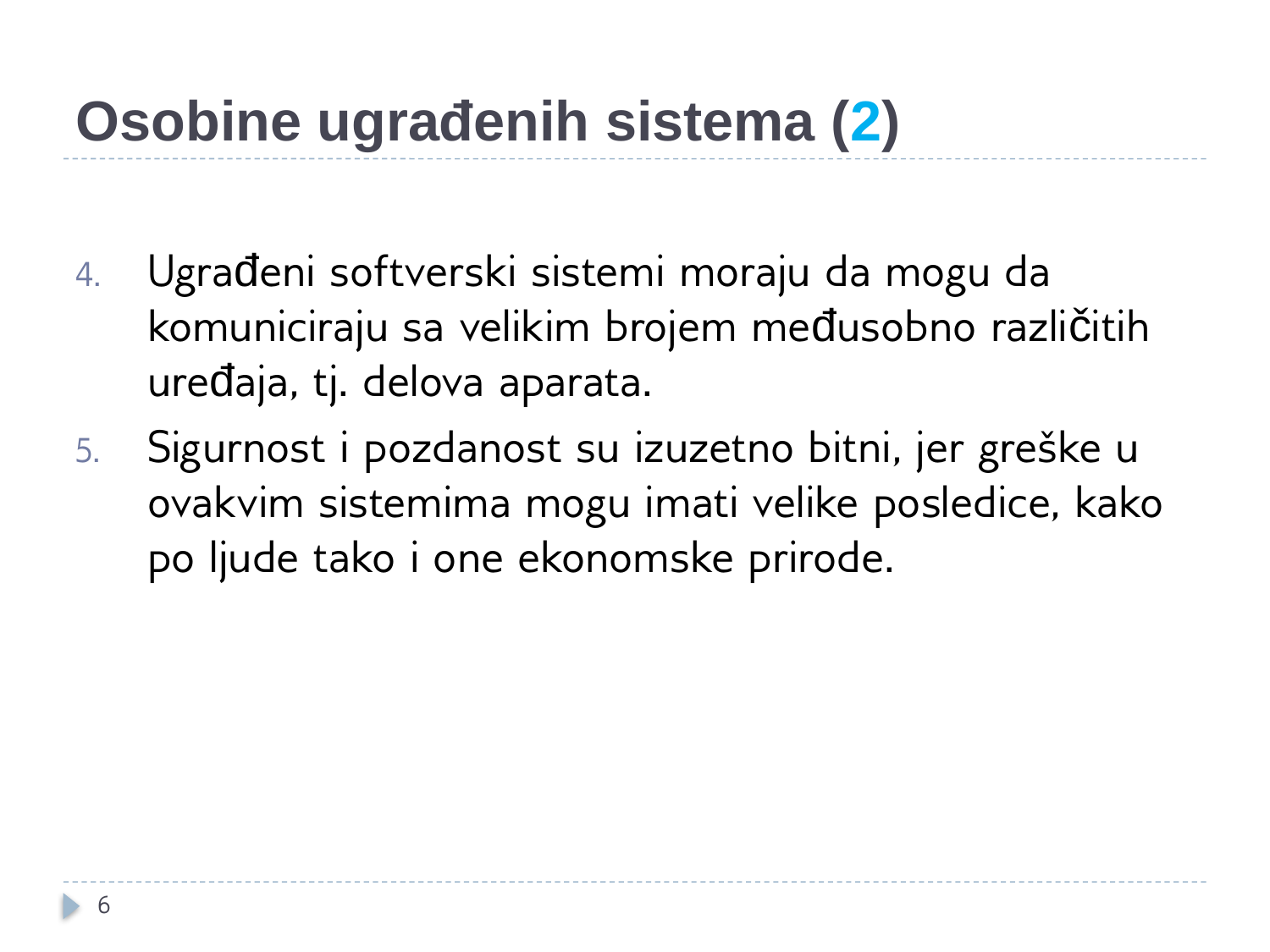

# Osobine ugrađenih sistema (2)

Ugrađeni softverski sistemi moraju da mogu da komuniciraju sa velikim brojem međusobno različitih uređaja, tj. delova aparata.
Sigurnost i pozdanost su izuzetno bitni, jer greške u ovakvim sistemima mogu imati velike posledice, kako po ljude tako i one ekonomske prirode.

6